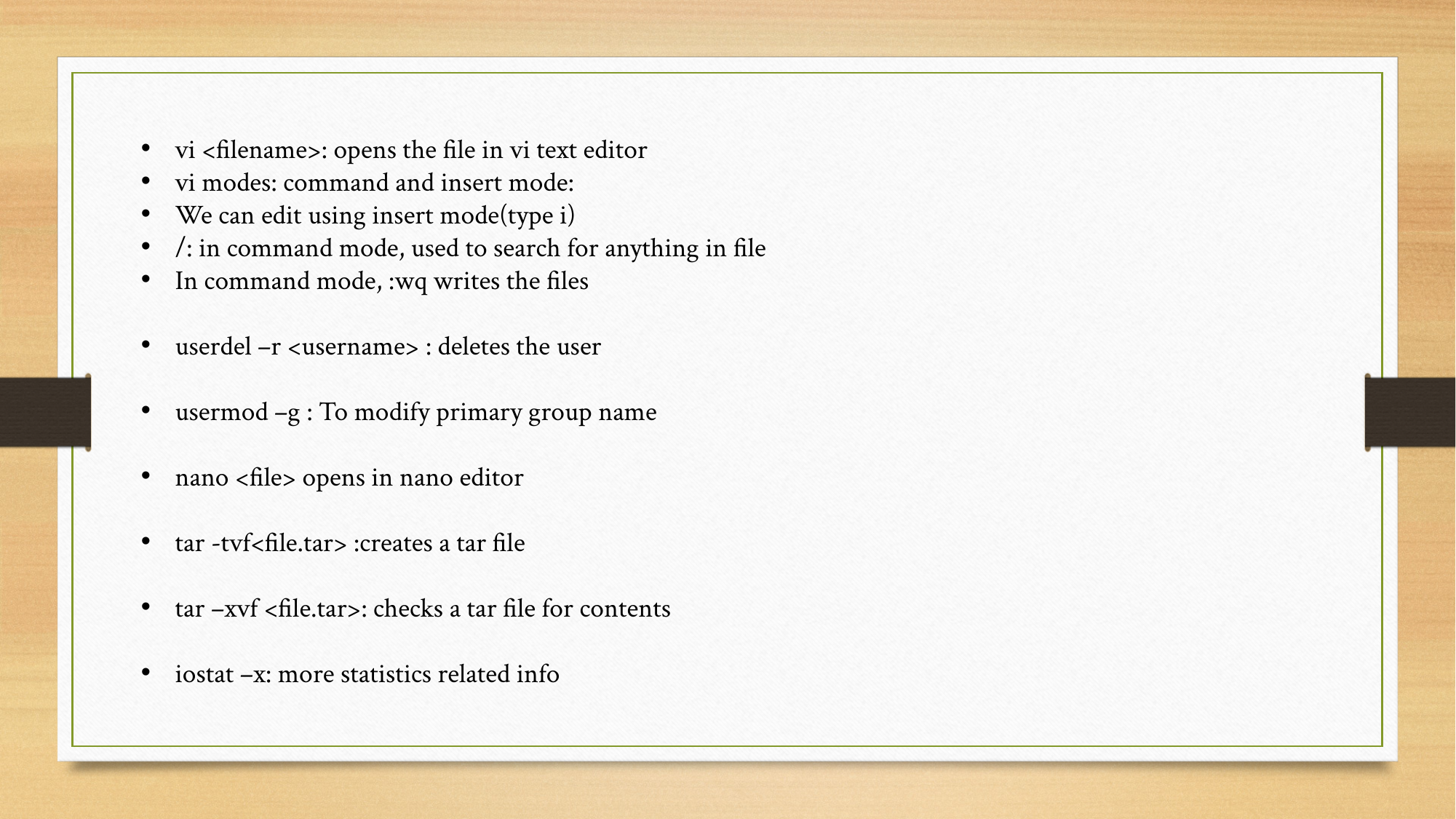

vi <filename>: opens the file in vi text editor
vi modes: command and insert mode:
We can edit using insert mode(type i)
/: in command mode, used to search for anything in file
In command mode, :wq writes the files

userdel –r <username> : deletes the user

usermod –g : To modify primary group name

nano <file> opens in nano editor

tar -tvf<file.tar> :creates a tar file

tar –xvf <file.tar>: checks a tar file for contents

iostat –x: more statistics related info